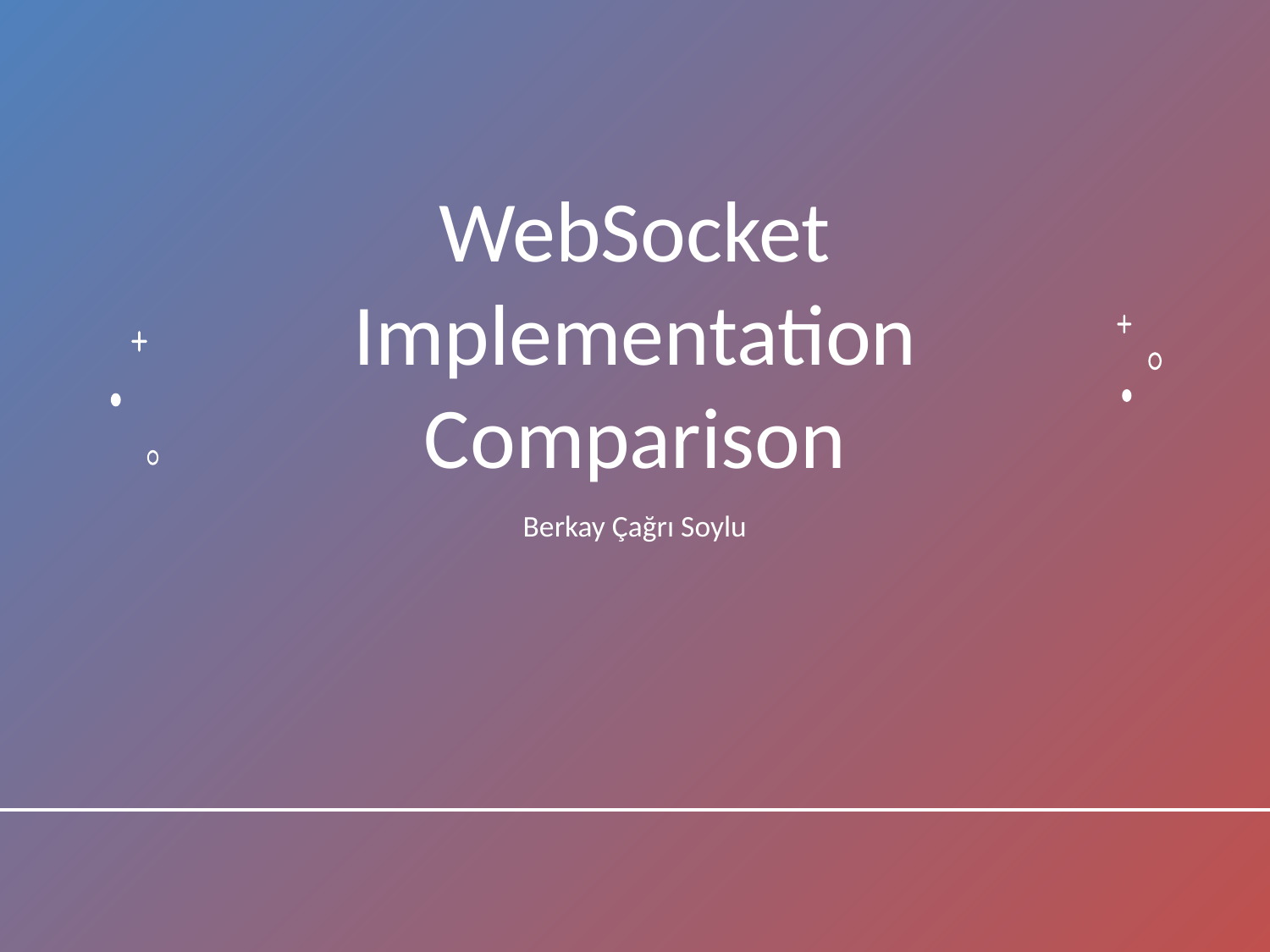

# WebSocket Implementation Comparison

Berkay Çağrı Soylu